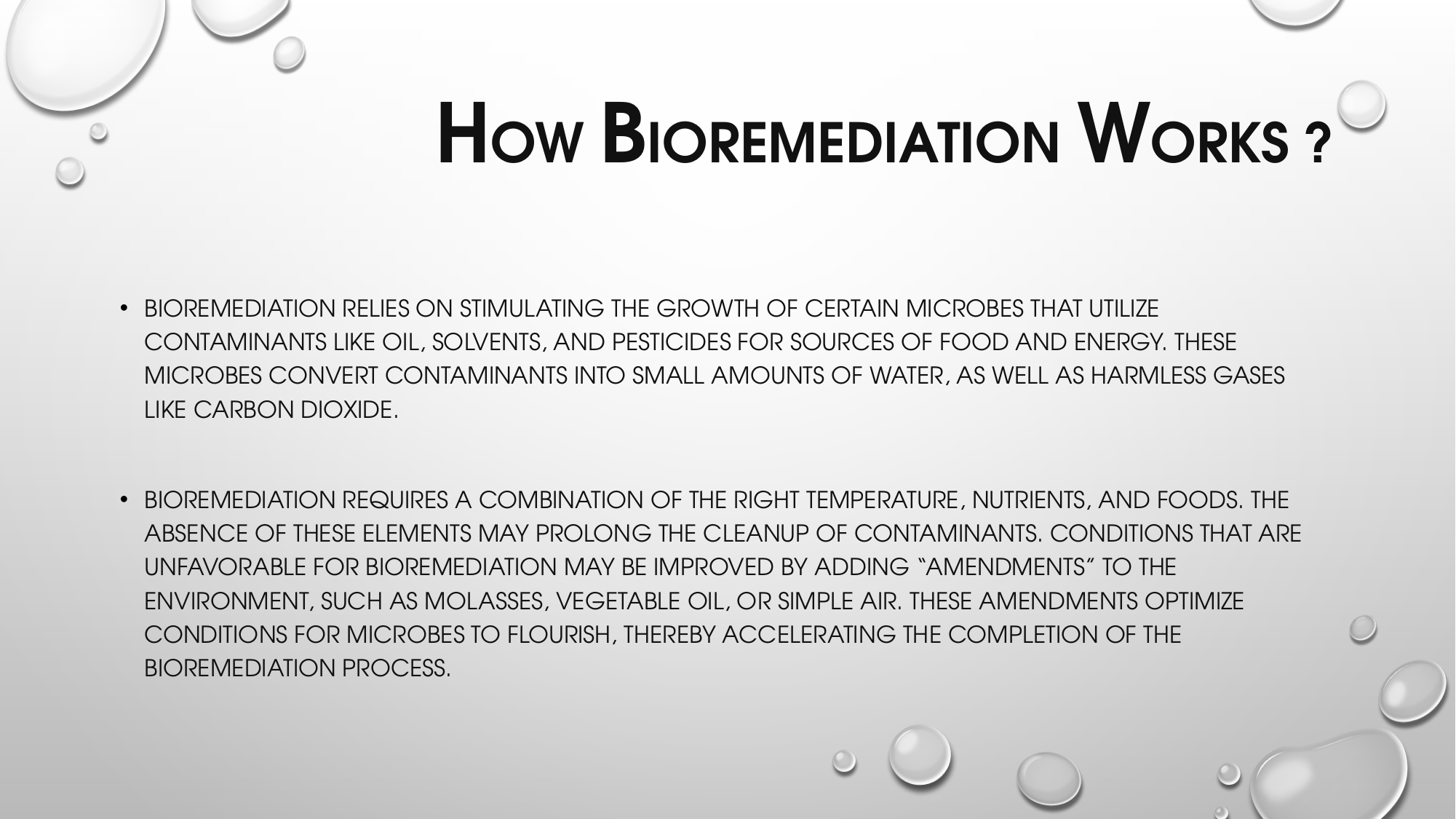

# How Bioremediation works ?
Bioremediation relies on stimulating the growth of certain microbes that utilize contaminants like oil, solvents, and pesticides for sources of food and energy. These microbes convert contaminants into small amounts of water, as well as harmless gases like carbon dioxide.

Bioremediation requires a combination of the right temperature, nutrients, and foods. The absence of these elements may prolong the cleanup of contaminants. Conditions that are unfavorable for bioremediation may be improved by adding “amendments” to the environment, such as molasses, vegetable oil, or simple air. These amendments optimize conditions for microbes to flourish, thereby accelerating the completion of the bioremediation process.